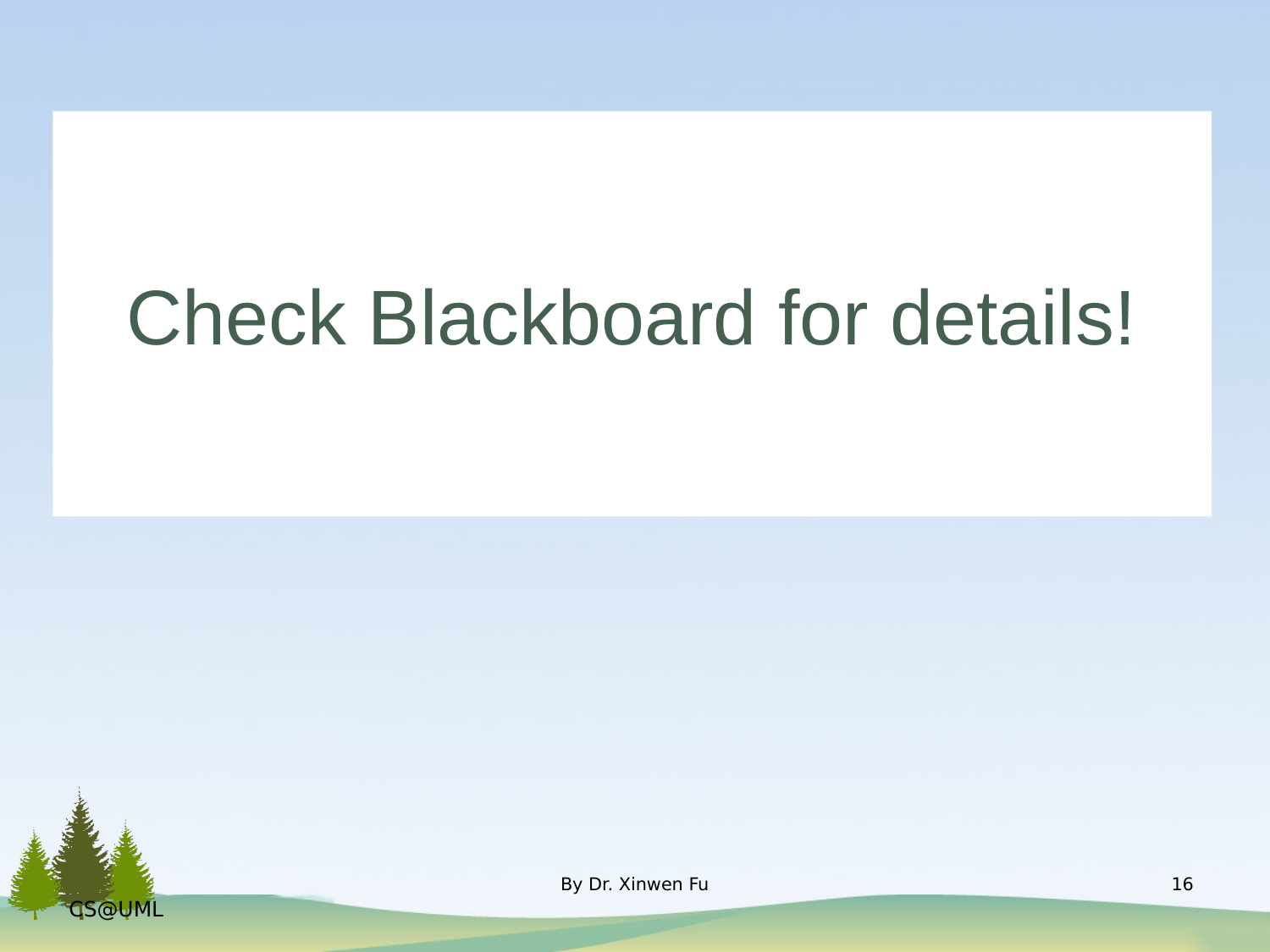

# Check Blackboard for details!
By Dr. Xinwen Fu
16